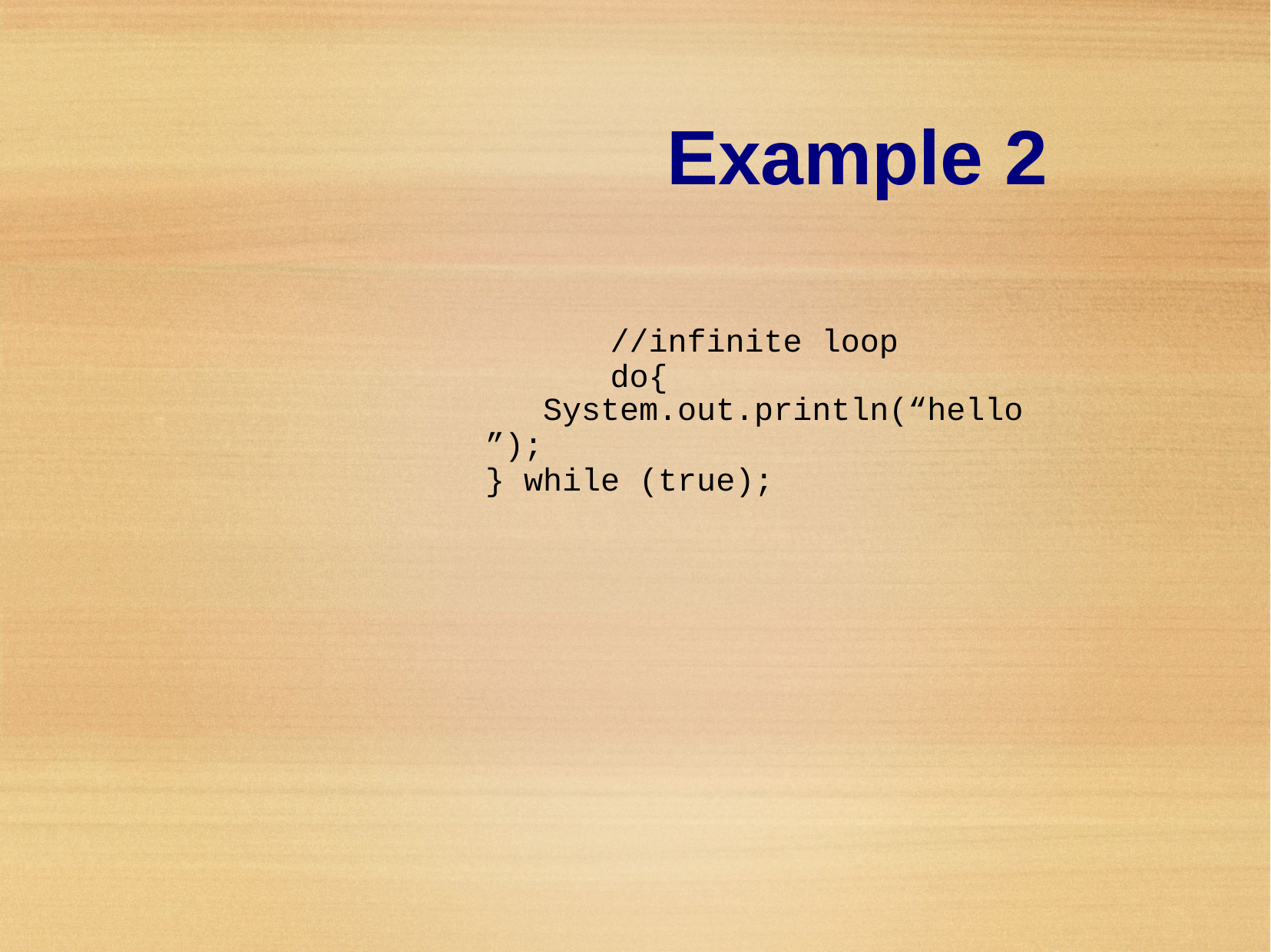

Example 2

//infinite loop
do{

System.out.println(“hello”);
} while (true);